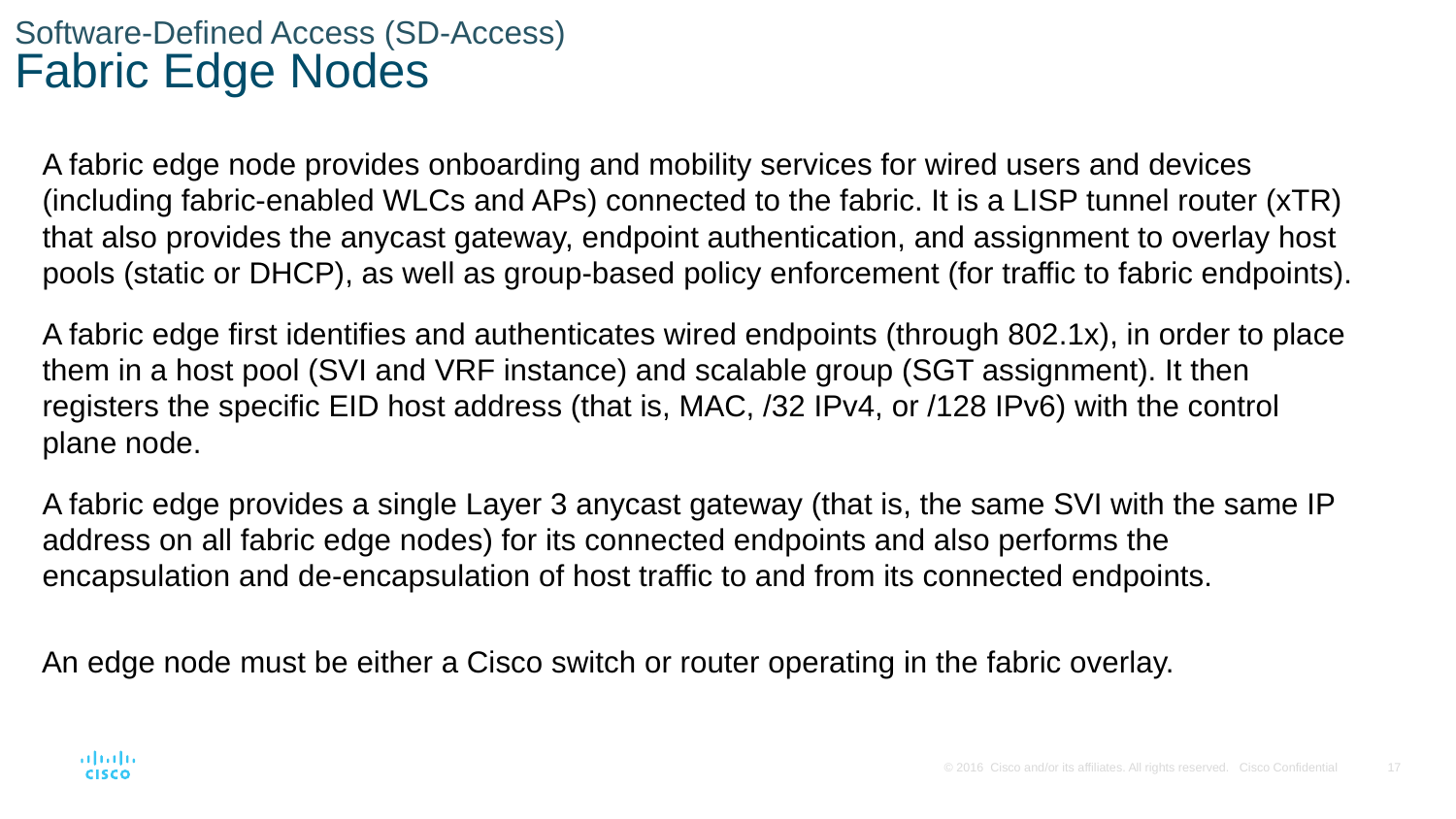

# Software-Defined Access (SD-Access) Fabric Edge Nodes
A fabric edge node provides onboarding and mobility services for wired users and devices (including fabric-enabled WLCs and APs) connected to the fabric. It is a LISP tunnel router (xTR) that also provides the anycast gateway, endpoint authentication, and assignment to overlay host pools (static or DHCP), as well as group-based policy enforcement (for traffic to fabric endpoints).
A fabric edge first identifies and authenticates wired endpoints (through 802.1x), in order to place them in a host pool (SVI and VRF instance) and scalable group (SGT assignment). It then registers the specific EID host address (that is, MAC, /32 IPv4, or /128 IPv6) with the control plane node.
A fabric edge provides a single Layer 3 anycast gateway (that is, the same SVI with the same IP address on all fabric edge nodes) for its connected endpoints and also performs the encapsulation and de-encapsulation of host traffic to and from its connected endpoints.
An edge node must be either a Cisco switch or router operating in the fabric overlay.